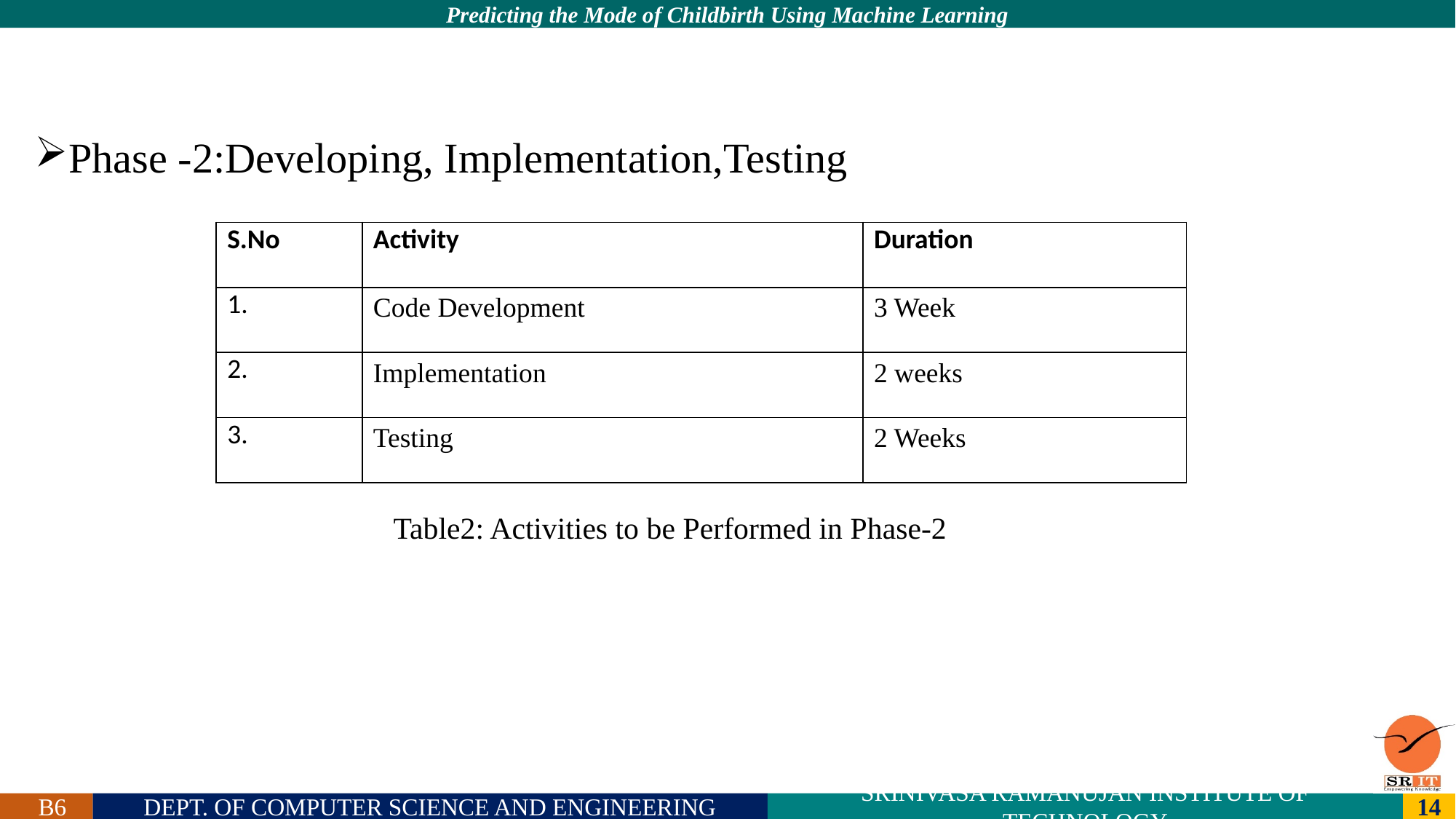

#
Phase -2:Developing, Implementation,Testing

                                  Table2: Activities to be Performed in Phase-2
| S.No | Activity | Duration |
| --- | --- | --- |
| 1. | Code Development | 3 Week |
| 2. | Implementation | 2 weeks |
| 3. | Testing | 2 Weeks |